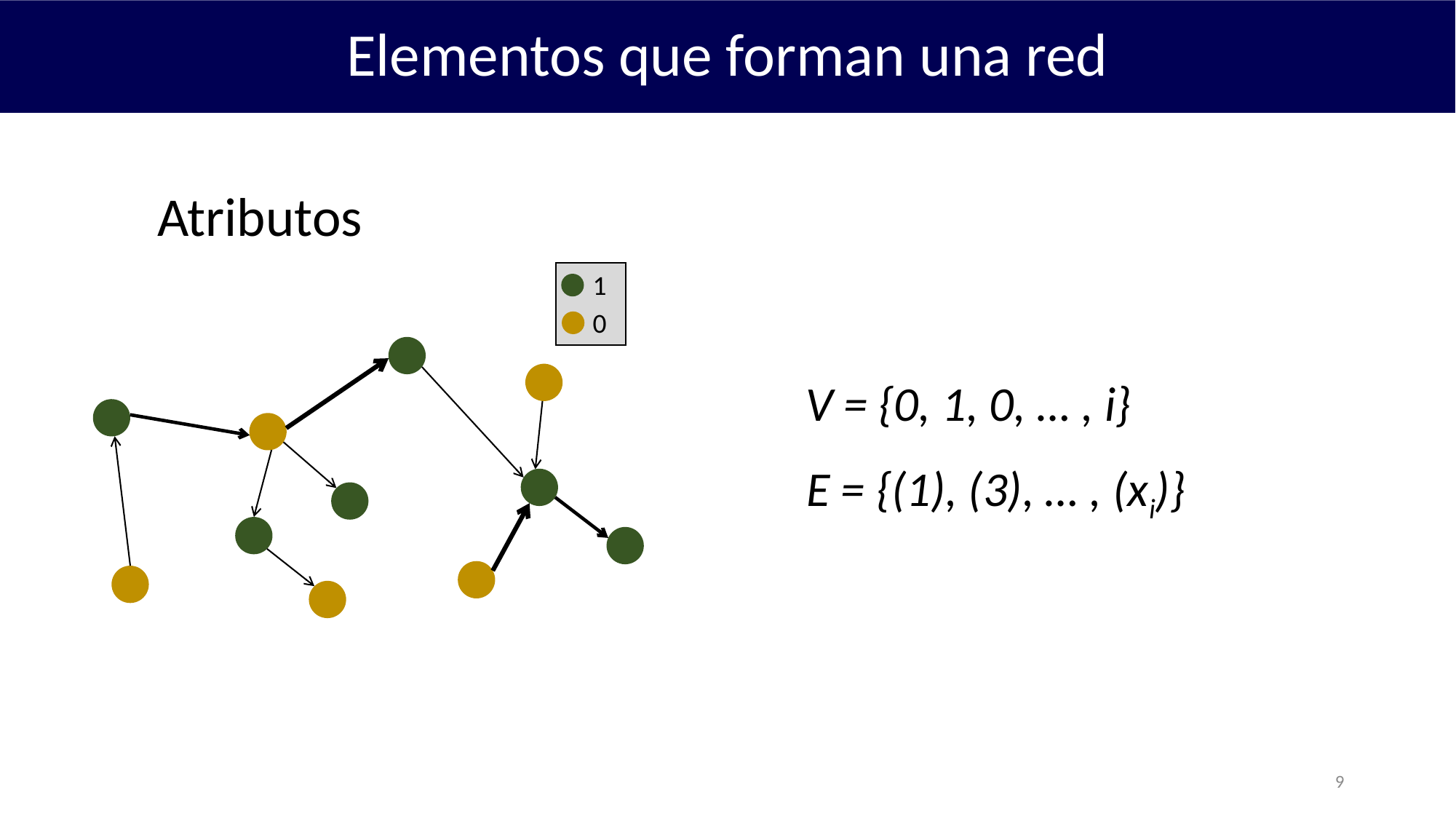

Elementos que forman una red
Atributos

1

0

V = {0, 1, 0, … , i}

E = {(1), (3), … , (xi)}

9